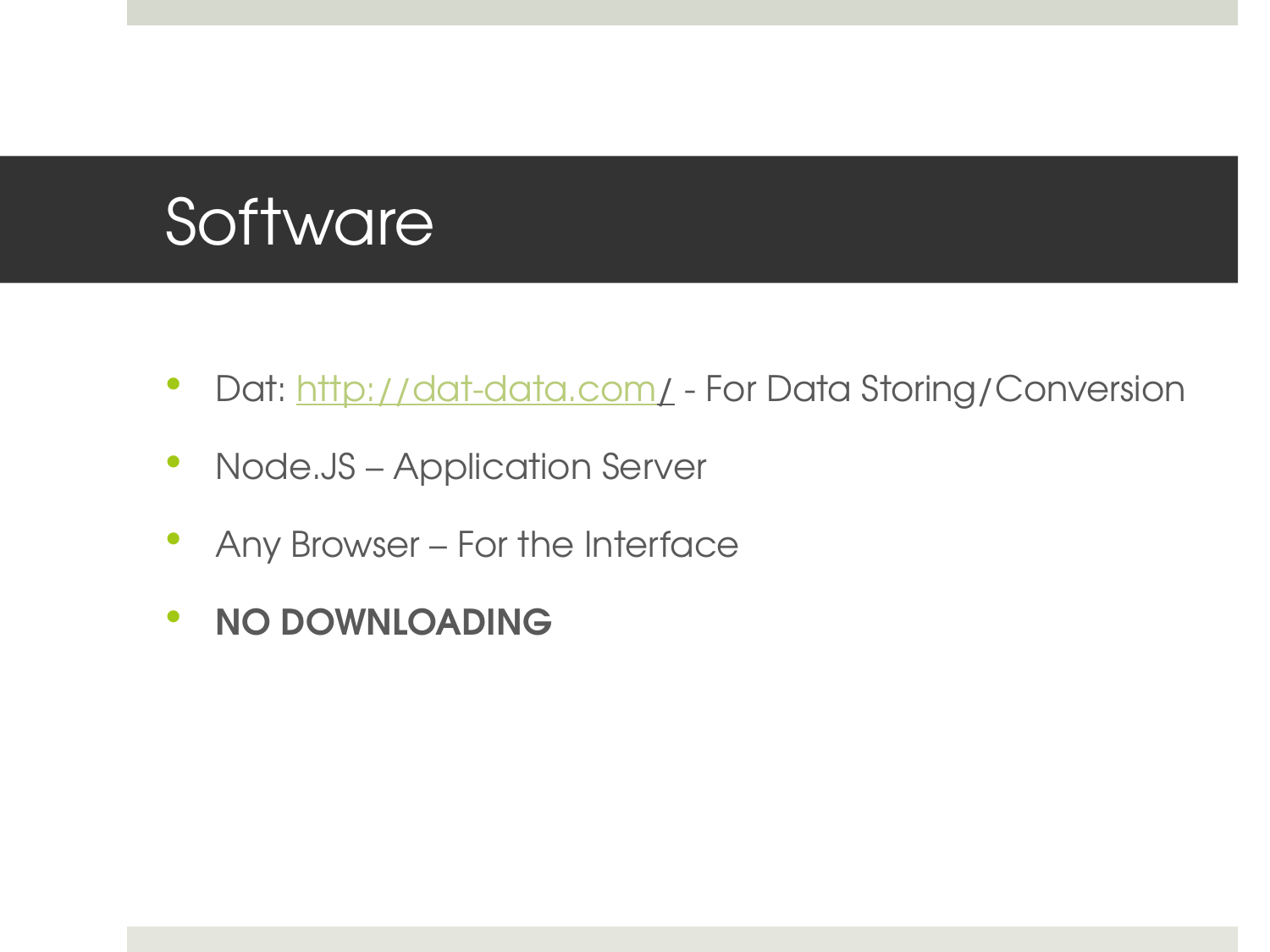

# Software
Dat: http://dat-data.com/ - For Data Storing/Conversion
Node.JS – Application Server
Any Browser – For the Interface
NO DOWNLOADING